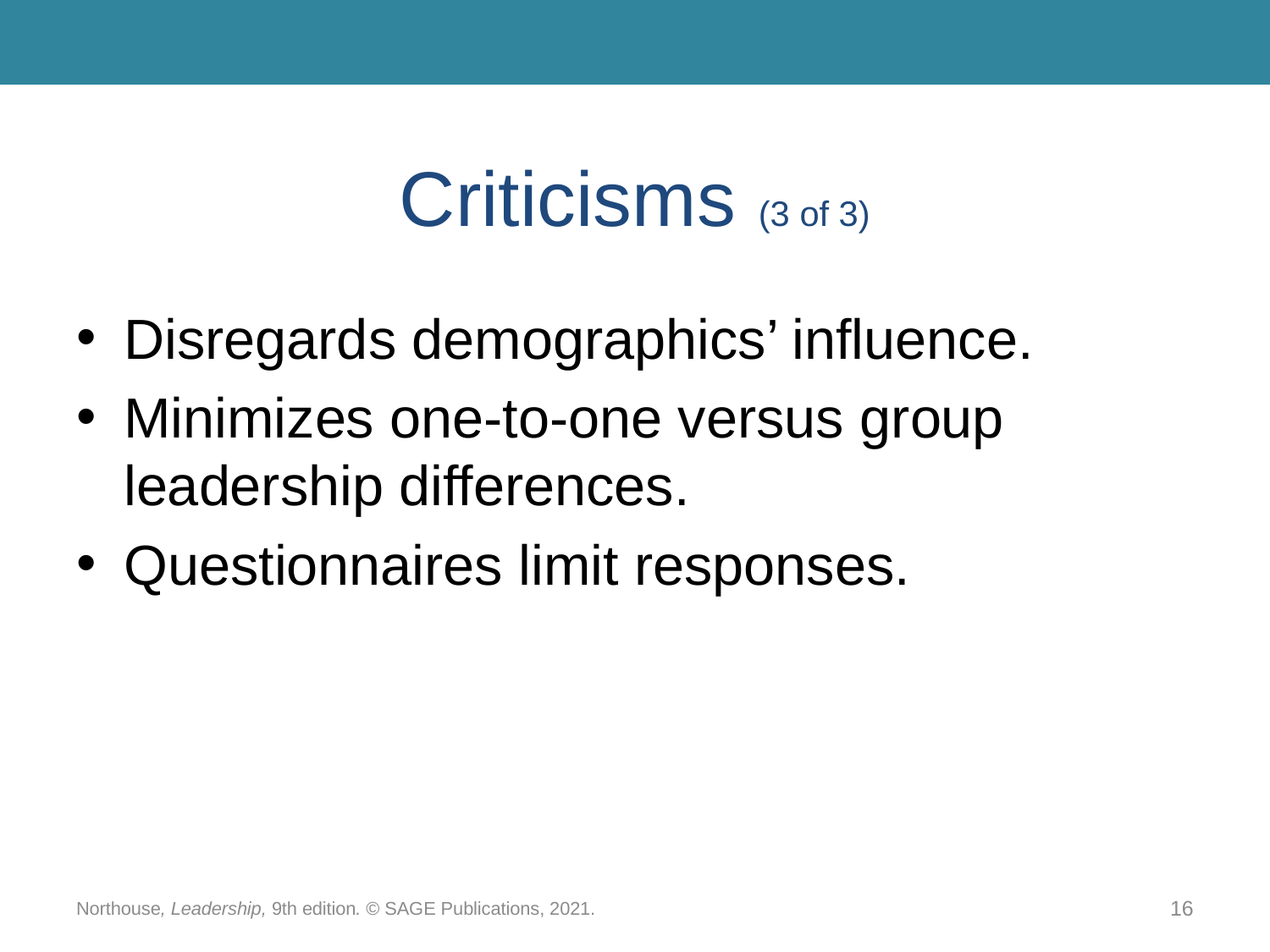

# Criticisms (3 of 3)
Disregards demographics’ influence.
Minimizes one-to-one versus group leadership differences.
Questionnaires limit responses.
Northouse, Leadership, 9th edition. © SAGE Publications, 2021.
16